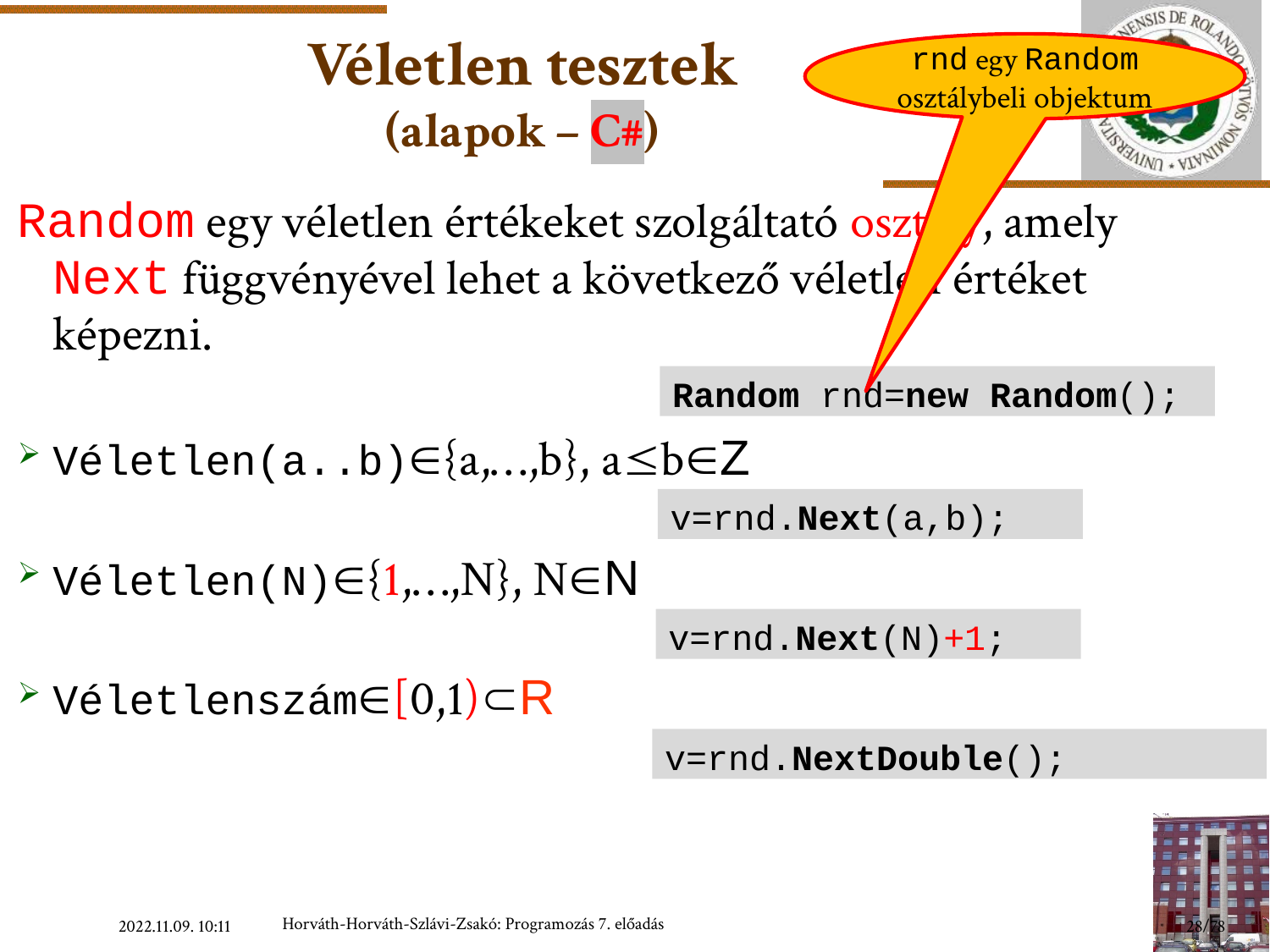

# Véletlen tesztek (alapok – C#)
rnd egy Random osztálybeli objektum
Random egy véletlen értékeket szolgáltató osztály, amely Next függvényével lehet a következő véletlen értéket képezni.

Véletlen(a..b)∈{a,…,b}, a≤b∈Z
Véletlen(N)∈{1,…,N}, N∈N
Véletlenszám∈[0,1)⊂R
Random rnd=new Random();
v=rnd.Next(a,b);
v=rnd.Next(N)+1;
v=rnd.NextDouble();
Horváth-Horváth-Szlávi-Zsakó: Programozás 7. előadás
2022.11.09. 10:11
28/78